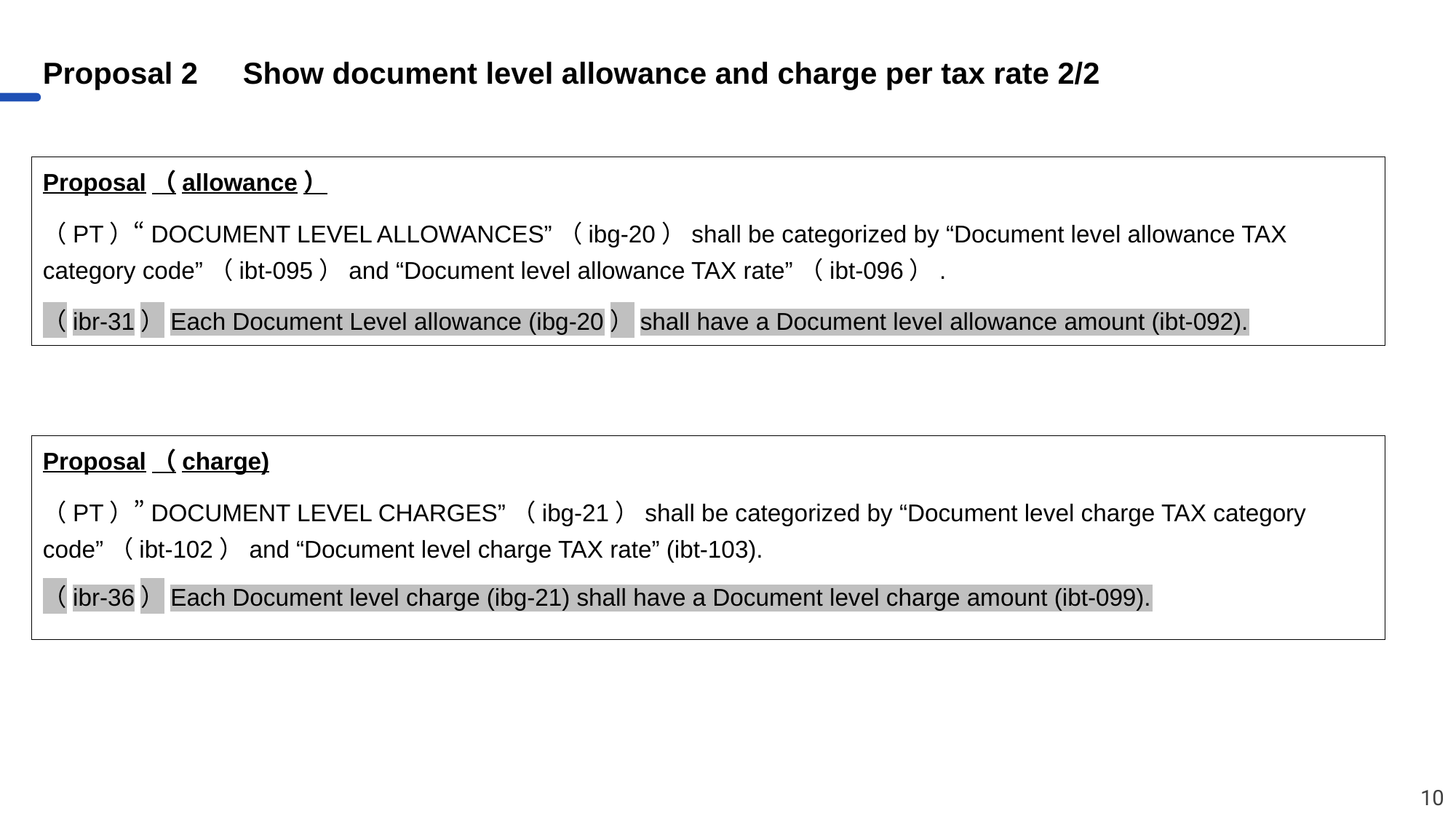

Proposal 2　Show document level allowance and charge per tax rate 2/2
Proposal（allowance）
（PT）“DOCUMENT LEVEL ALLOWANCES”（ibg-20）shall be categorized by “Document level allowance TAX category code”（ibt-095）and “Document level allowance TAX rate”（ibt-096）.
（ibr-31）Each Document Level allowance (ibg-20）shall have a Document level allowance amount (ibt-092).
Proposal（charge)
（PT）”DOCUMENT LEVEL CHARGES”（ibg-21）shall be categorized by “Document level charge TAX category code”（ibt-102）and “Document level charge TAX rate” (ibt-103).
（ibr-36）Each Document level charge (ibg-21) shall have a Document level charge amount (ibt-099).
10